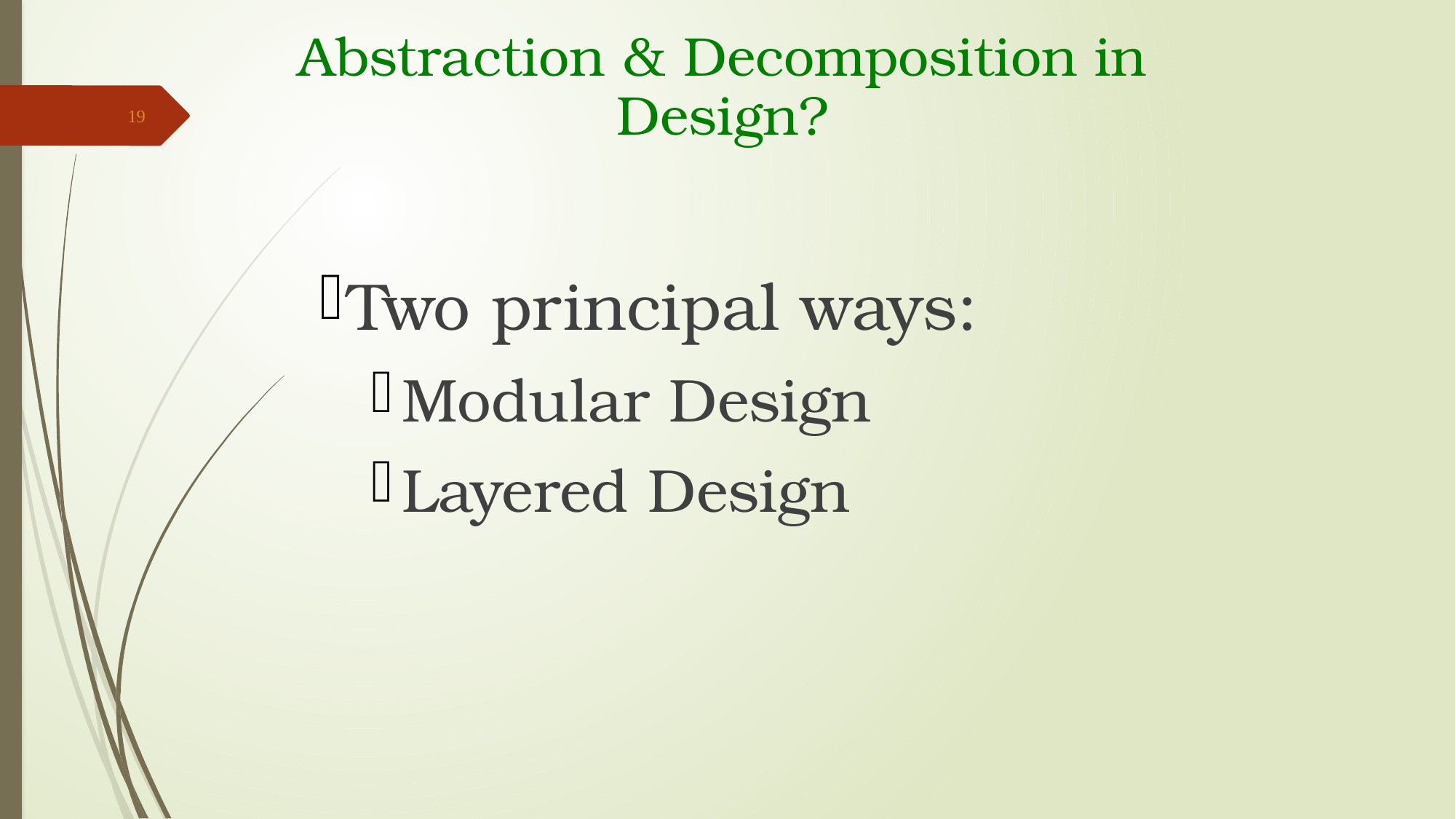

# Abstraction & Decomposition in Design?
19
Two principal ways:
Modular Design
Layered Design